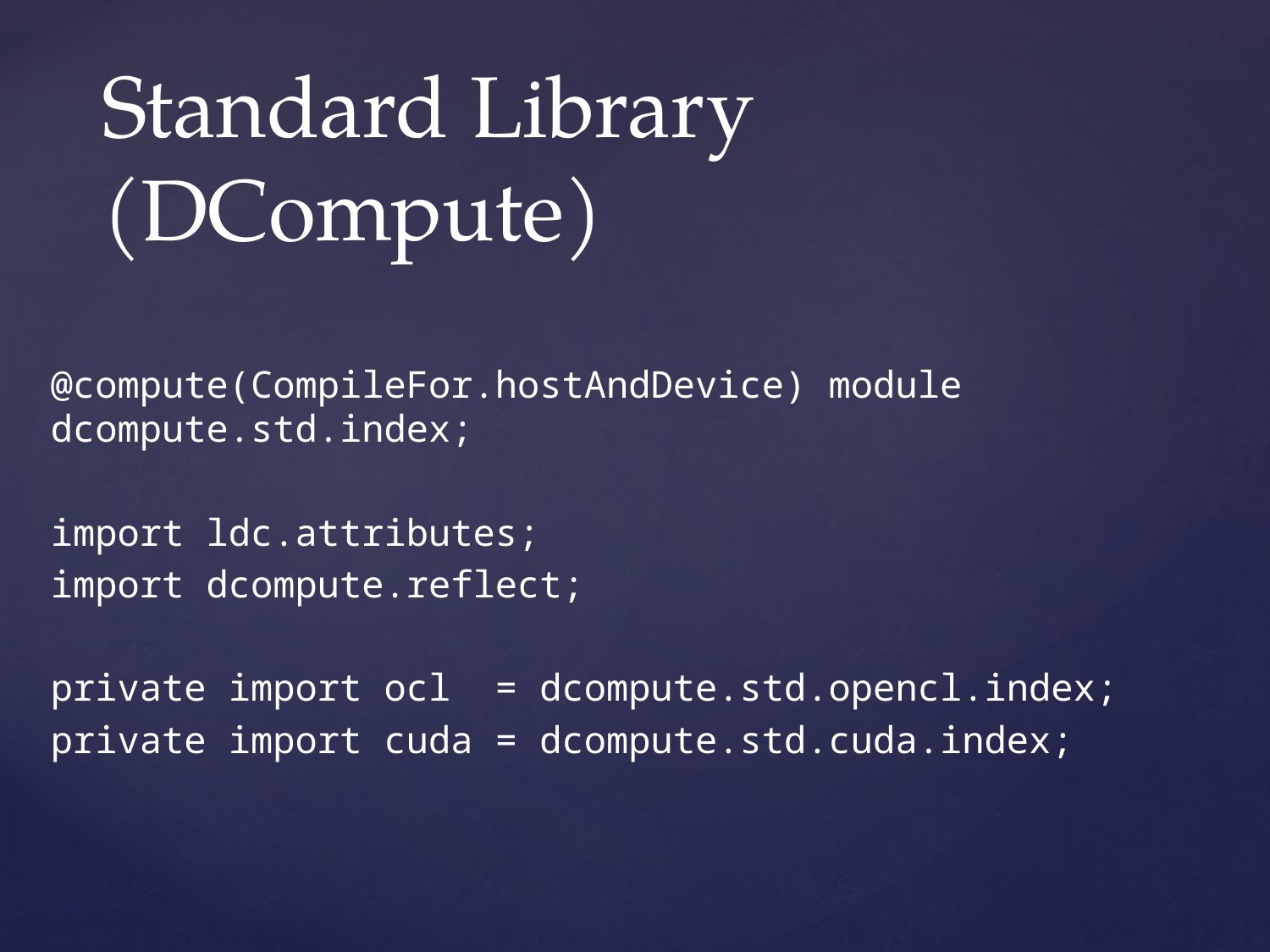

# Standard Library (DCompute)
@compute(CompileFor.hostAndDevice) module dcompute.std.index;

import ldc.attributes;
import dcompute.reflect;

private import ocl  = dcompute.std.opencl.index;
private import cuda = dcompute.std.cuda.index;